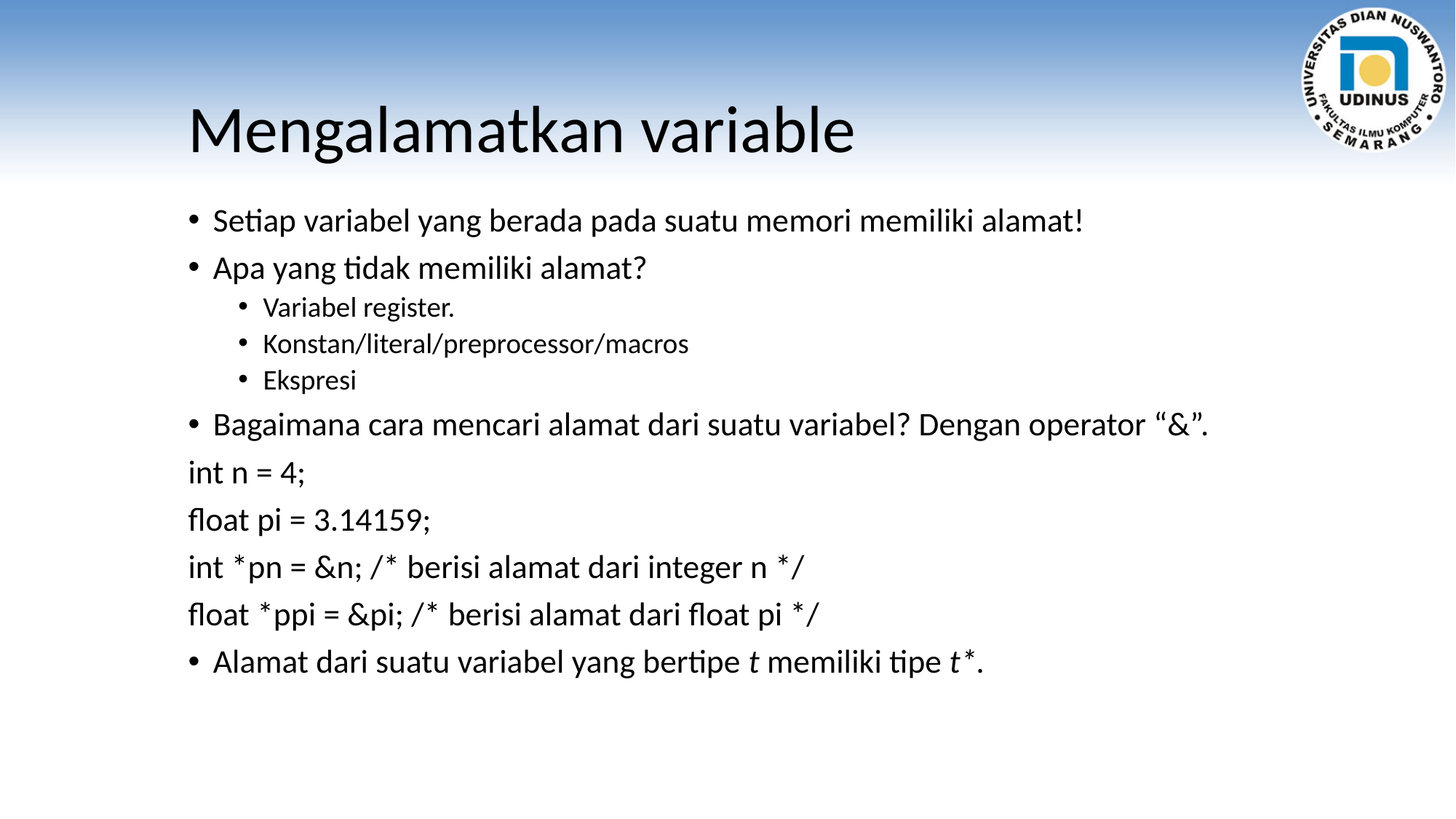

# Mengalamatkan variable
Setiap variabel yang berada pada suatu memori memiliki alamat!
Apa yang tidak memiliki alamat?
Variabel register.
Konstan/literal/preprocessor/macros
Ekspresi
Bagaimana cara mencari alamat dari suatu variabel? Dengan operator “&”.
int n = 4;
float pi = 3.14159;
int *pn = &n; /* berisi alamat dari integer n */
float *ppi = &pi; /* berisi alamat dari float pi */
Alamat dari suatu variabel yang bertipe t memiliki tipe t*.